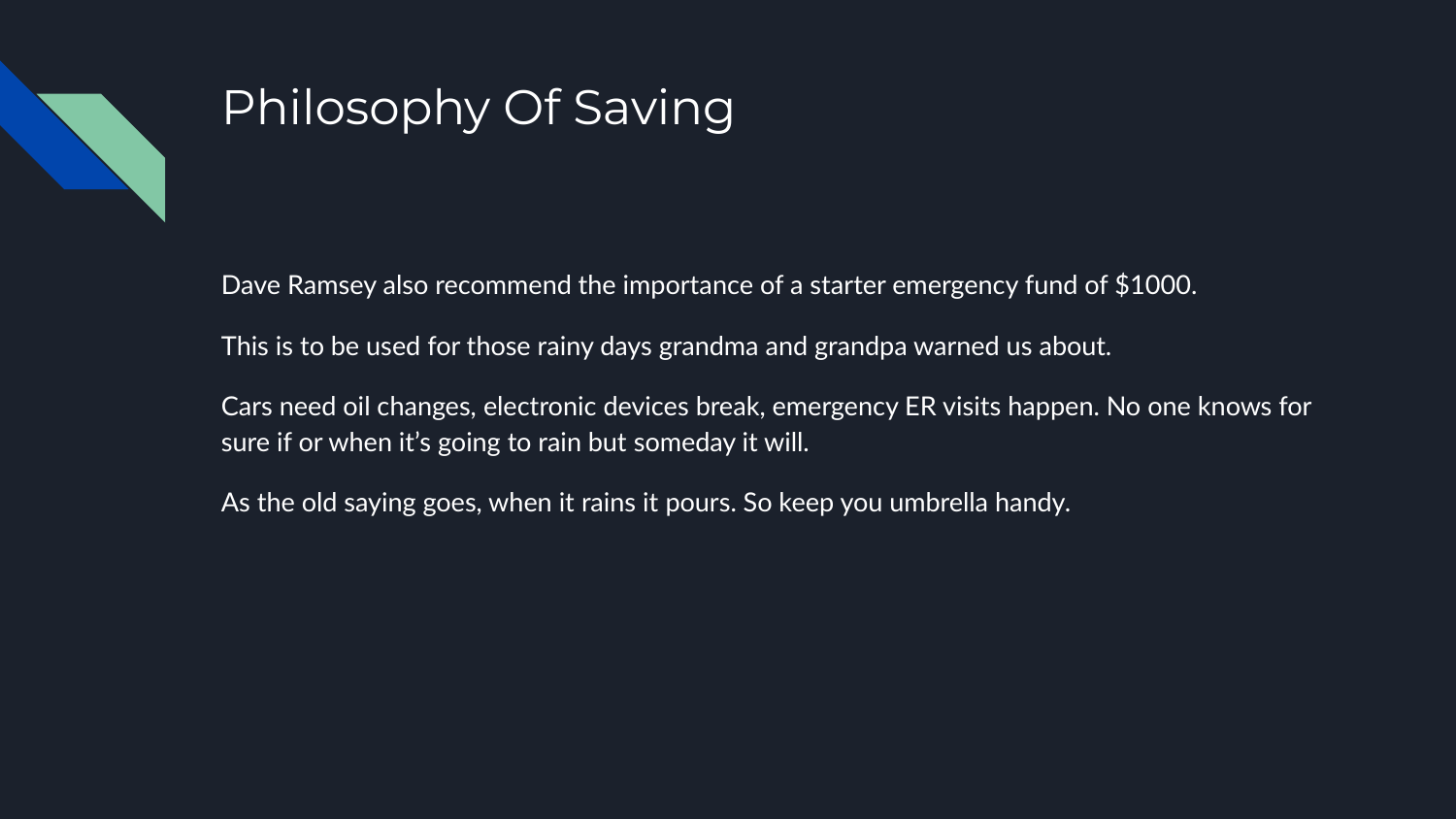

# Philosophy Of Saving
Dave Ramsey also recommend the importance of a starter emergency fund of $1000.
This is to be used for those rainy days grandma and grandpa warned us about.
Cars need oil changes, electronic devices break, emergency ER visits happen. No one knows for sure if or when it’s going to rain but someday it will.
As the old saying goes, when it rains it pours. So keep you umbrella handy.